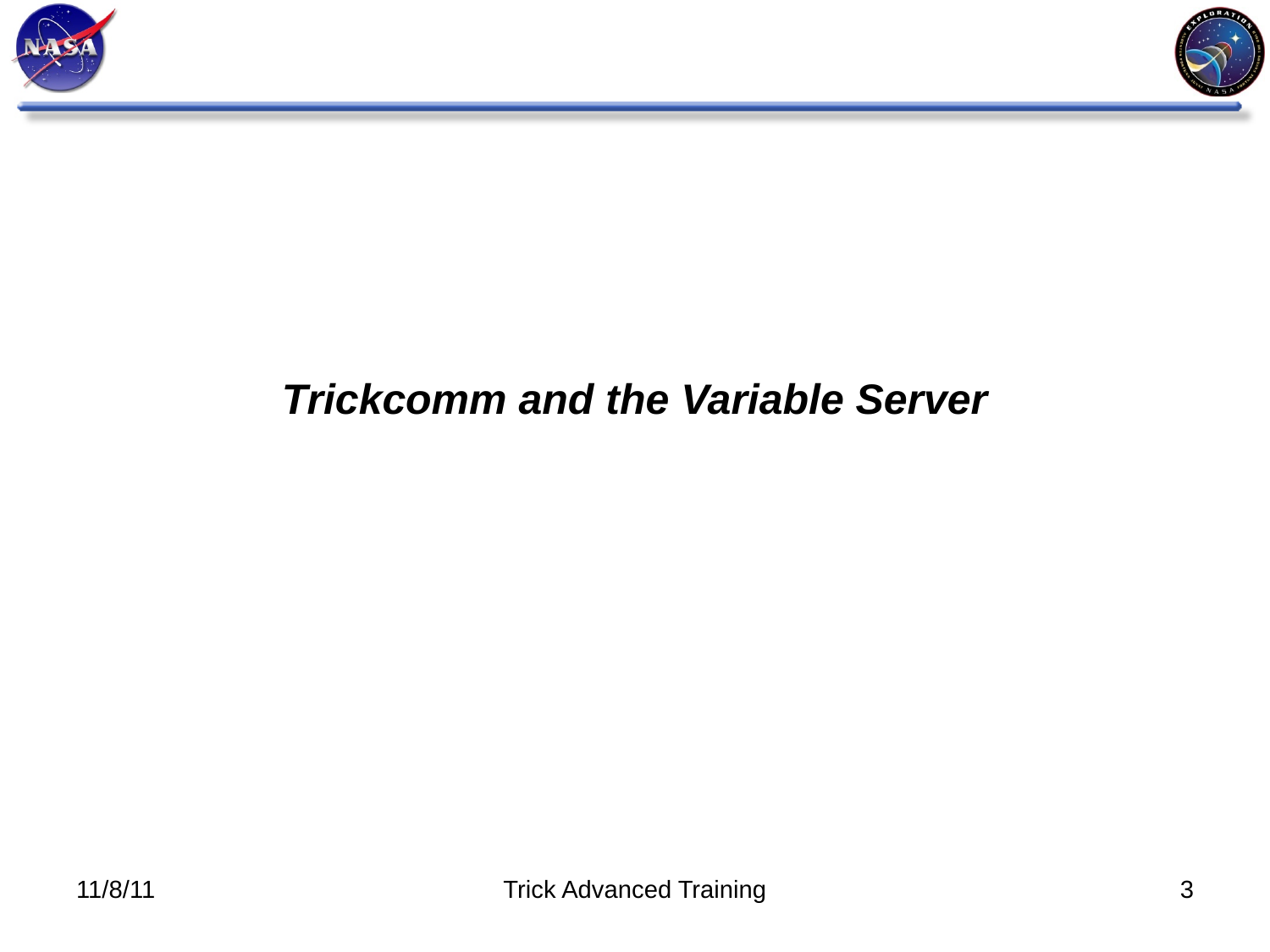

# Trickcomm and the Variable Server
11/8/11
Trick Advanced Training
3